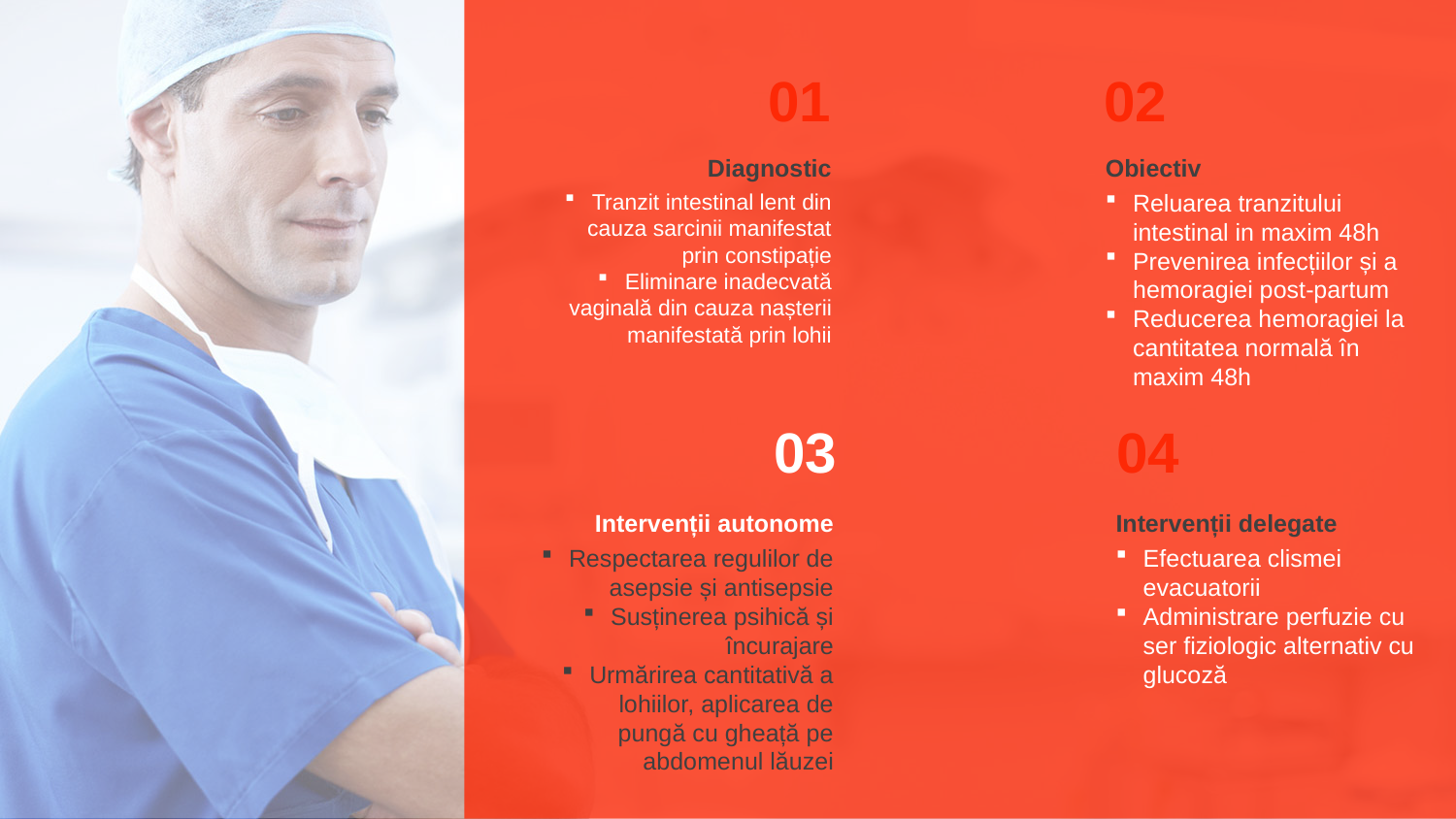

01
02
Diagnostic
Tranzit intestinal lent din cauza sarcinii manifestat prin constipație
Eliminare inadecvată vaginală din cauza nașterii manifestată prin lohii
Obiectiv
Reluarea tranzitului intestinal in maxim 48h
Prevenirea infecțiilor și a hemoragiei post-partum
Reducerea hemoragiei la cantitatea normală în maxim 48h
03
04
Intervenții autonome
Respectarea regulilor de asepsie și antisepsie
Susținerea psihică și încurajare
Urmărirea cantitativă a lohiilor, aplicarea de pungă cu gheață pe abdomenul lăuzei
Intervenții delegate
Efectuarea clismei evacuatorii
Administrare perfuzie cu ser fiziologic alternativ cu glucoză